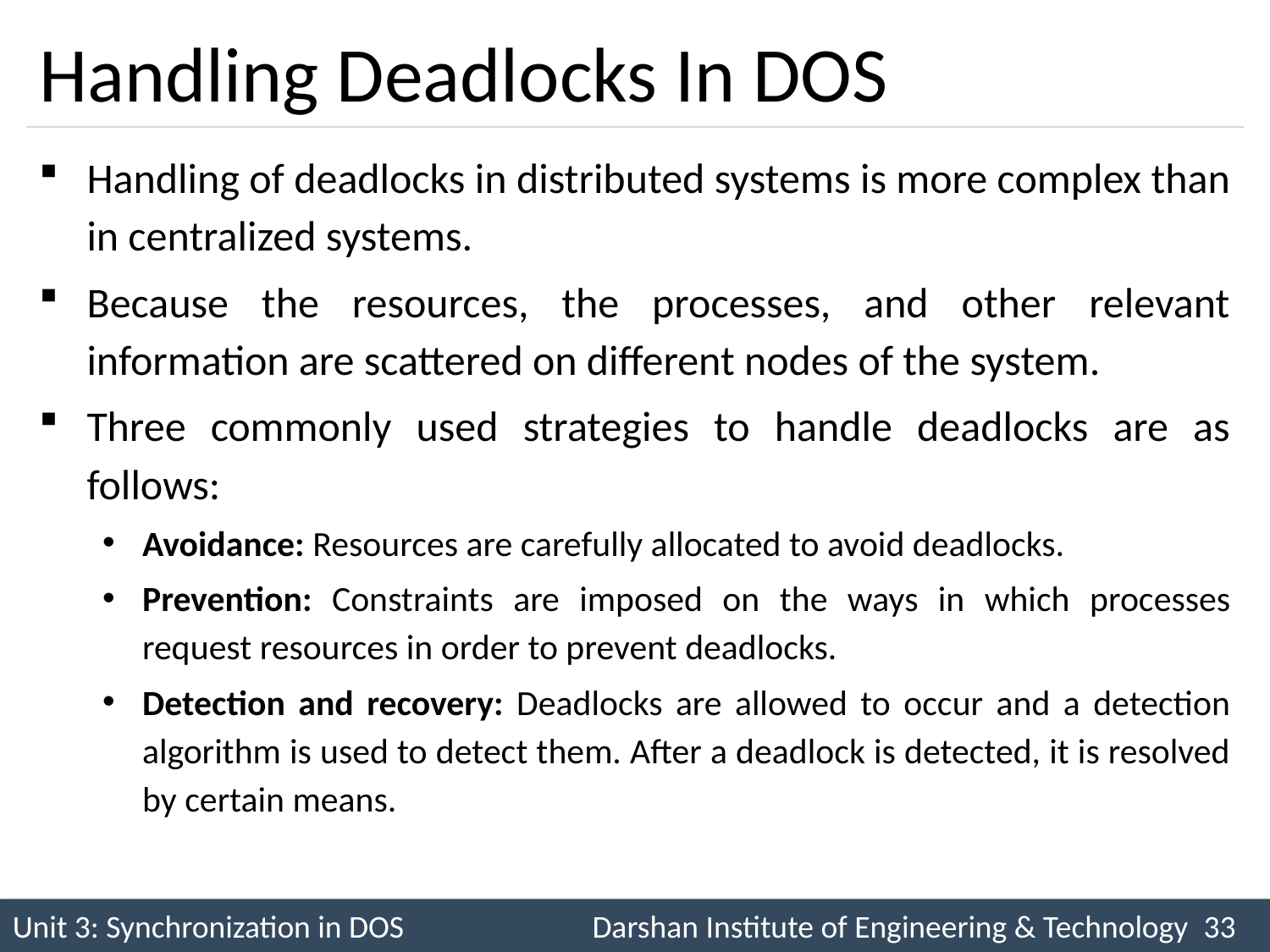

# Handling Deadlocks In DOS
Handling of deadlocks in distributed systems is more complex than in centralized systems.
Because the resources, the processes, and other relevant information are scattered on different nodes of the system.
Three commonly used strategies to handle deadlocks are as follows:
Avoidance: Resources are carefully allocated to avoid deadlocks.
Prevention: Constraints are imposed on the ways in which processes request resources in order to prevent deadlocks.
Detection and recovery: Deadlocks are allowed to occur and a detection algorithm is used to detect them. After a deadlock is detected, it is resolved by certain means.